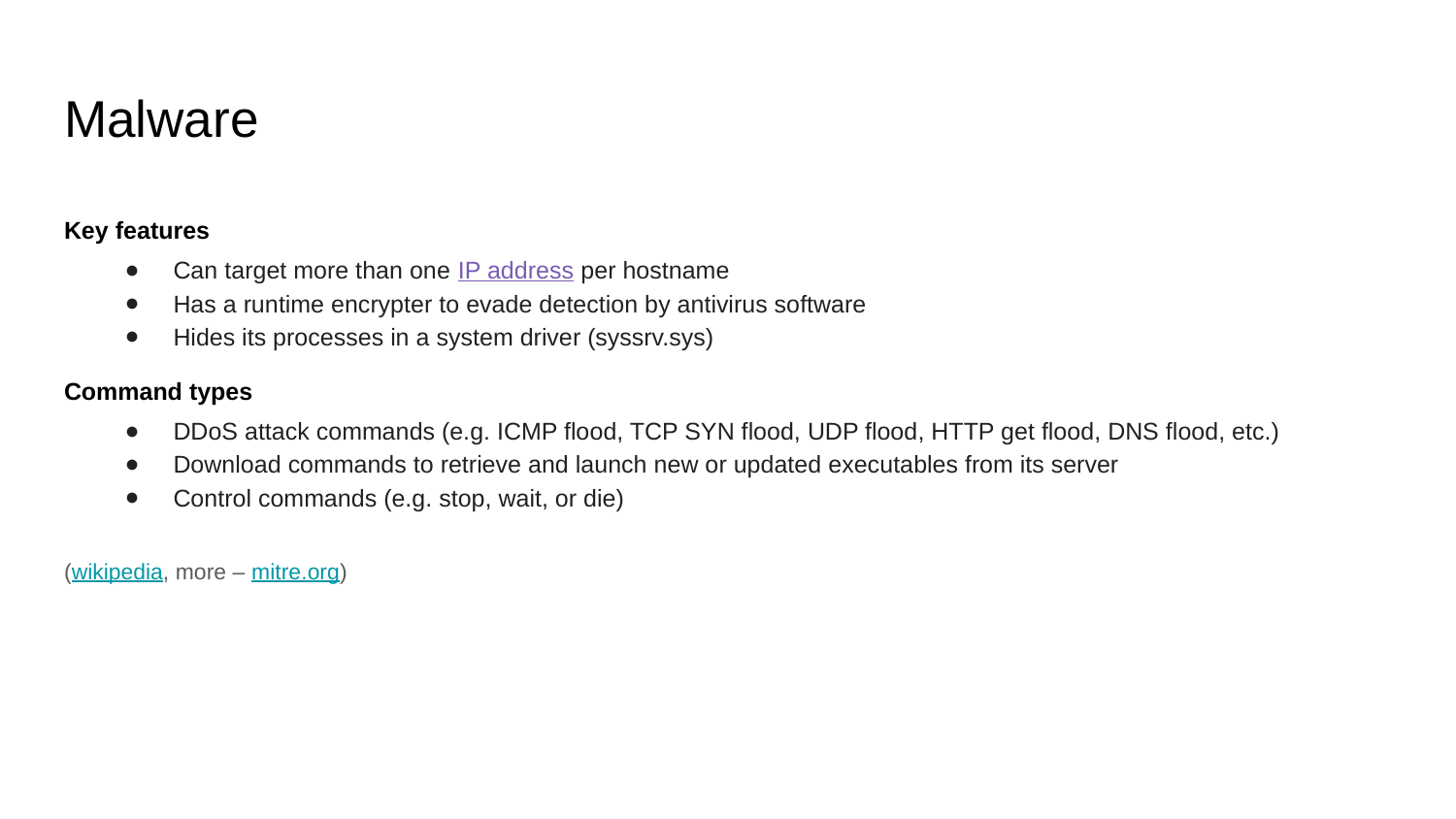

# Malware
Key features
Can target more than one IP address per hostname
Has a runtime encrypter to evade detection by antivirus software
Hides its processes in a system driver (syssrv.sys)
Command types
DDoS attack commands (e.g. ICMP flood, TCP SYN flood, UDP flood, HTTP get flood, DNS flood, etc.)
Download commands to retrieve and launch new or updated executables from its server
Control commands (e.g. stop, wait, or die)

(wikipedia, more – mitre.org)